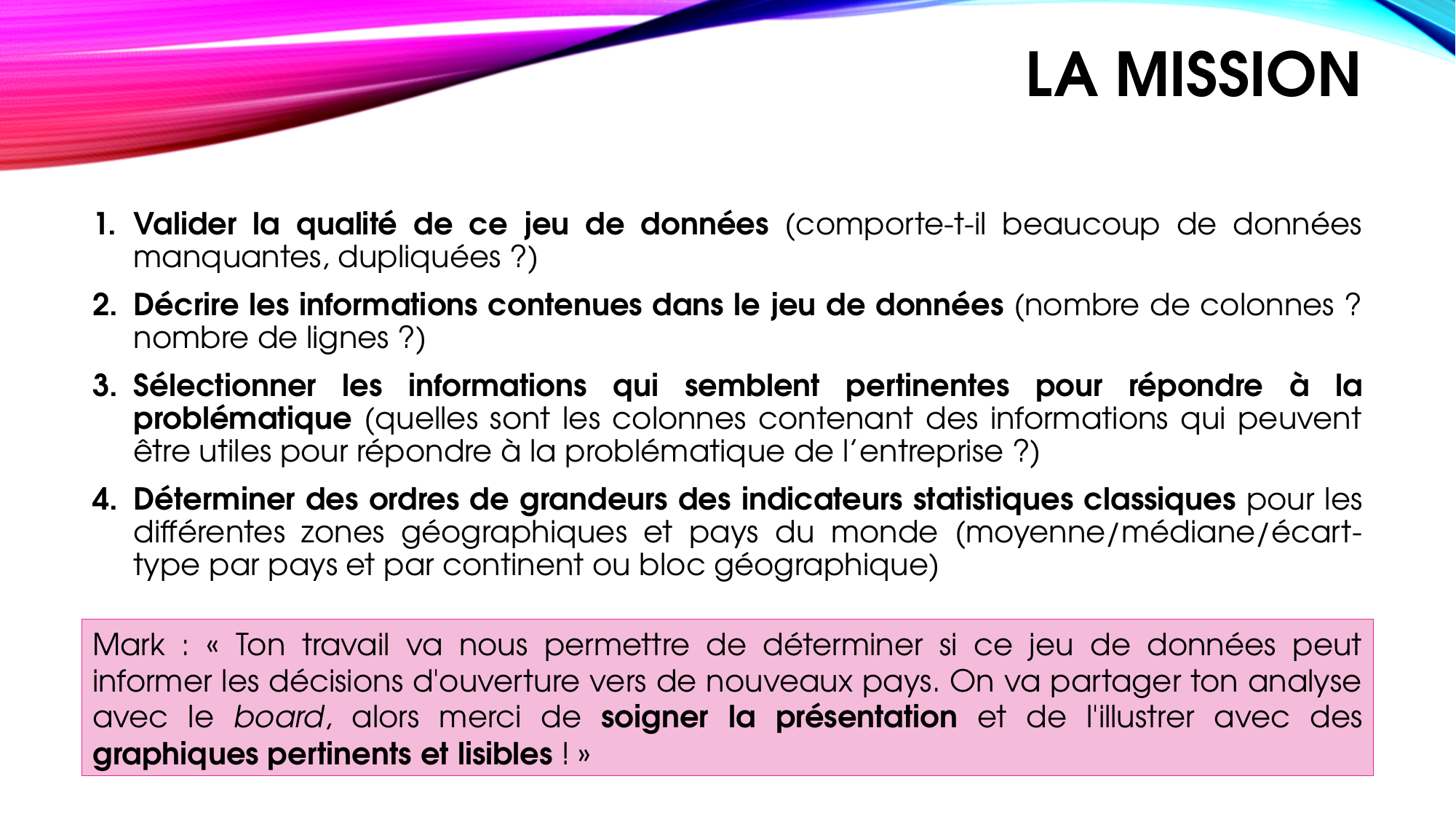

# LA MISSION
Valider la qualité de ce jeu de données (comporte-t-il beaucoup de données manquantes, dupliquées ?)
Décrire les informations contenues dans le jeu de données (nombre de colonnes ? nombre de lignes ?)
Sélectionner les informations qui semblent pertinentes pour répondre à la problématique (quelles sont les colonnes contenant des informations qui peuvent être utiles pour répondre à la problématique de l’entreprise ?)
Déterminer des ordres de grandeurs des indicateurs statistiques classiques pour les différentes zones géographiques et pays du monde (moyenne/médiane/écart-type par pays et par continent ou bloc géographique)
Mark : « Ton travail va nous permettre de déterminer si ce jeu de données peut informer les décisions d'ouverture vers de nouveaux pays. On va partager ton analyse avec le board, alors merci de soigner la présentation et de l'illustrer avec des graphiques pertinents et lisibles ! »